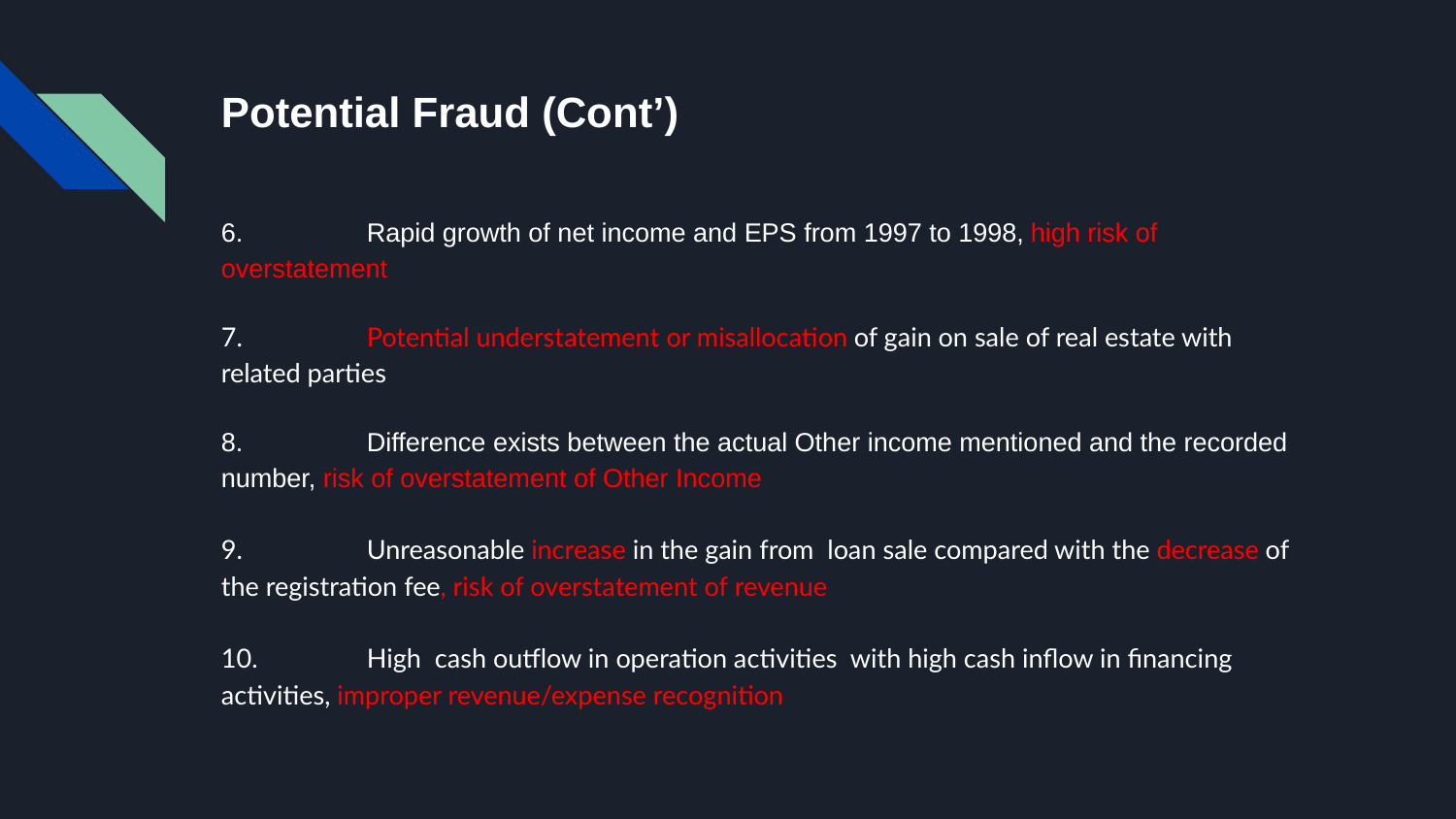

# Potential Fraud (Cont’)

6. 	Rapid growth of net income and EPS from 1997 to 1998, high risk of overstatement
7. 	Potential understatement or misallocation of gain on sale of real estate with related parties
8. 	Difference exists between the actual Other income mentioned and the recorded number, risk of overstatement of Other Income

9. 	Unreasonable increase in the gain from  loan sale compared with the decrease of the registration fee, risk of overstatement of revenue

10. 	High  cash outflow in operation activities  with high cash inflow in financing activities, improper revenue/expense recognition